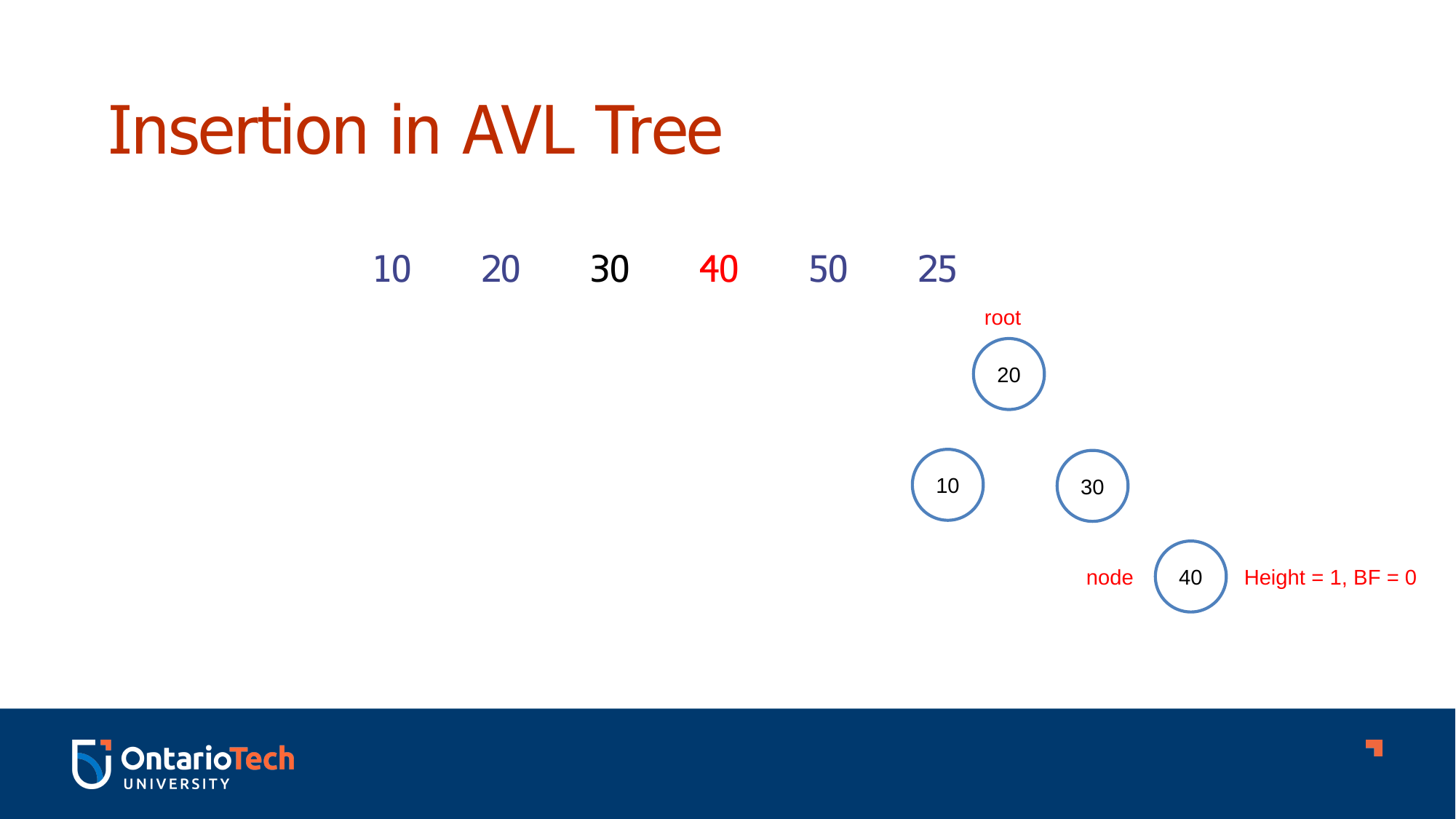

Insertion in AVL Tree
10	20	30	40	50	25

root
20
10
30
40
Height = 1, BF = 0
node